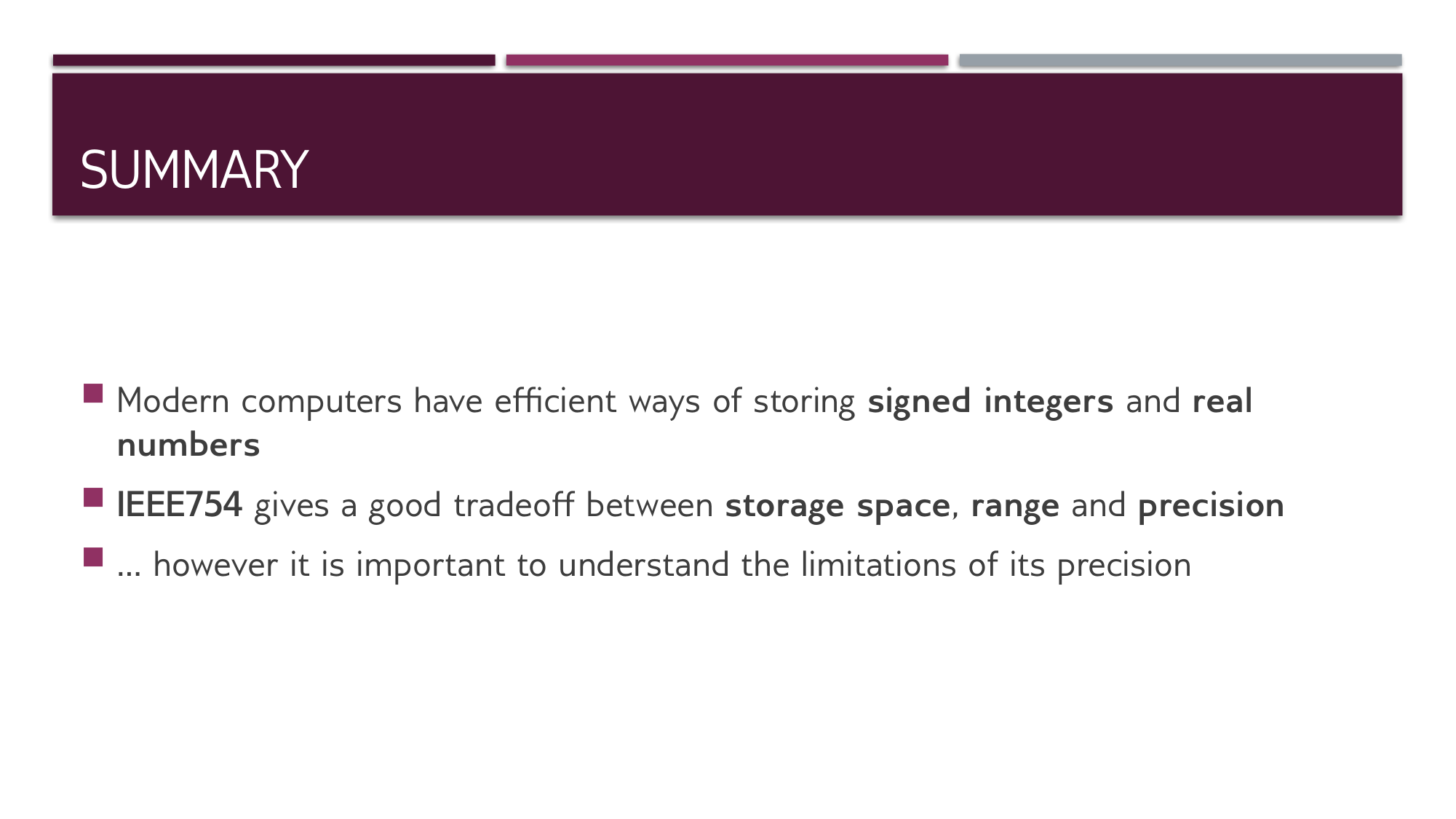

# Summary
Modern computers have efficient ways of storing signed integers and real numbers
IEEE754 gives a good tradeoff between storage space, range and precision
… however it is important to understand the limitations of its precision